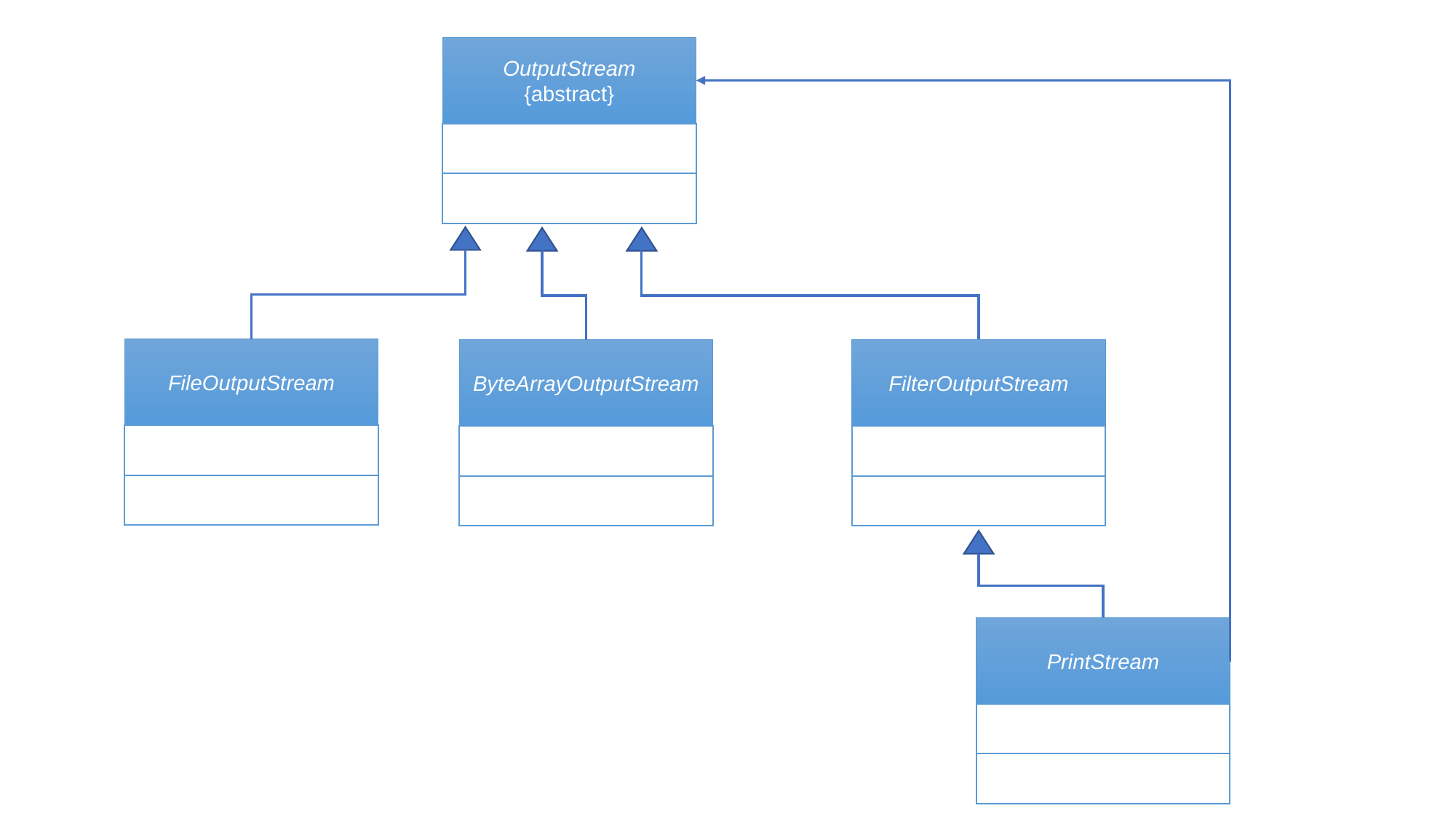

OutputStream
{abstract}

FileOutputStream
ByteArrayOutputStream
FilterOutputStream
FilterOutputStream

PrintStream